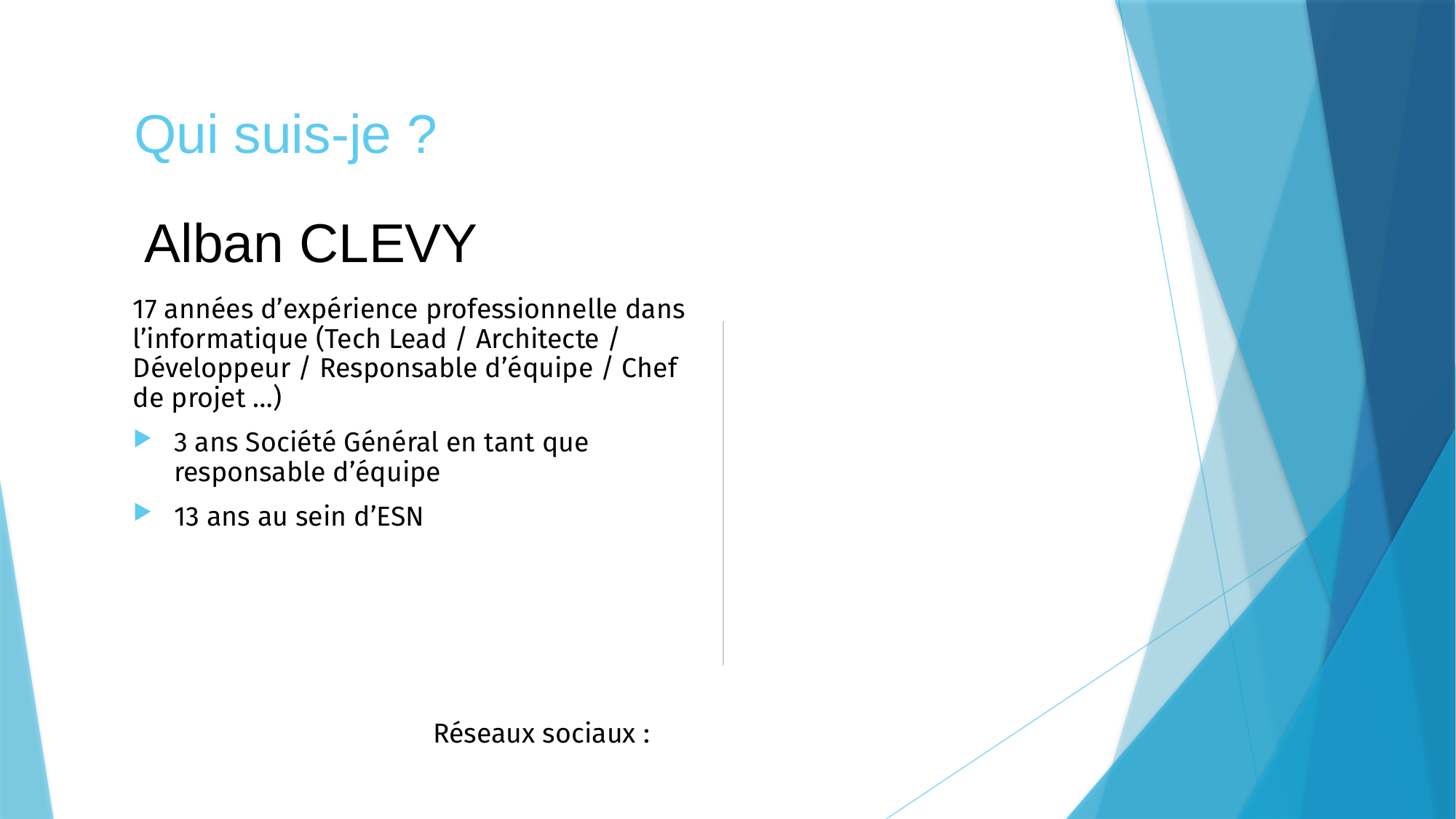

Qui suis-je ?
Alban CLEVY

17 années d’expérience professionnelle dans l’informatique (Tech Lead / Architecte / Développeur / Responsable d’équipe / Chef de projet …)
3 ans Société Général en tant que responsable d’équipe
13 ans au sein d’ESN
Réseaux sociaux :